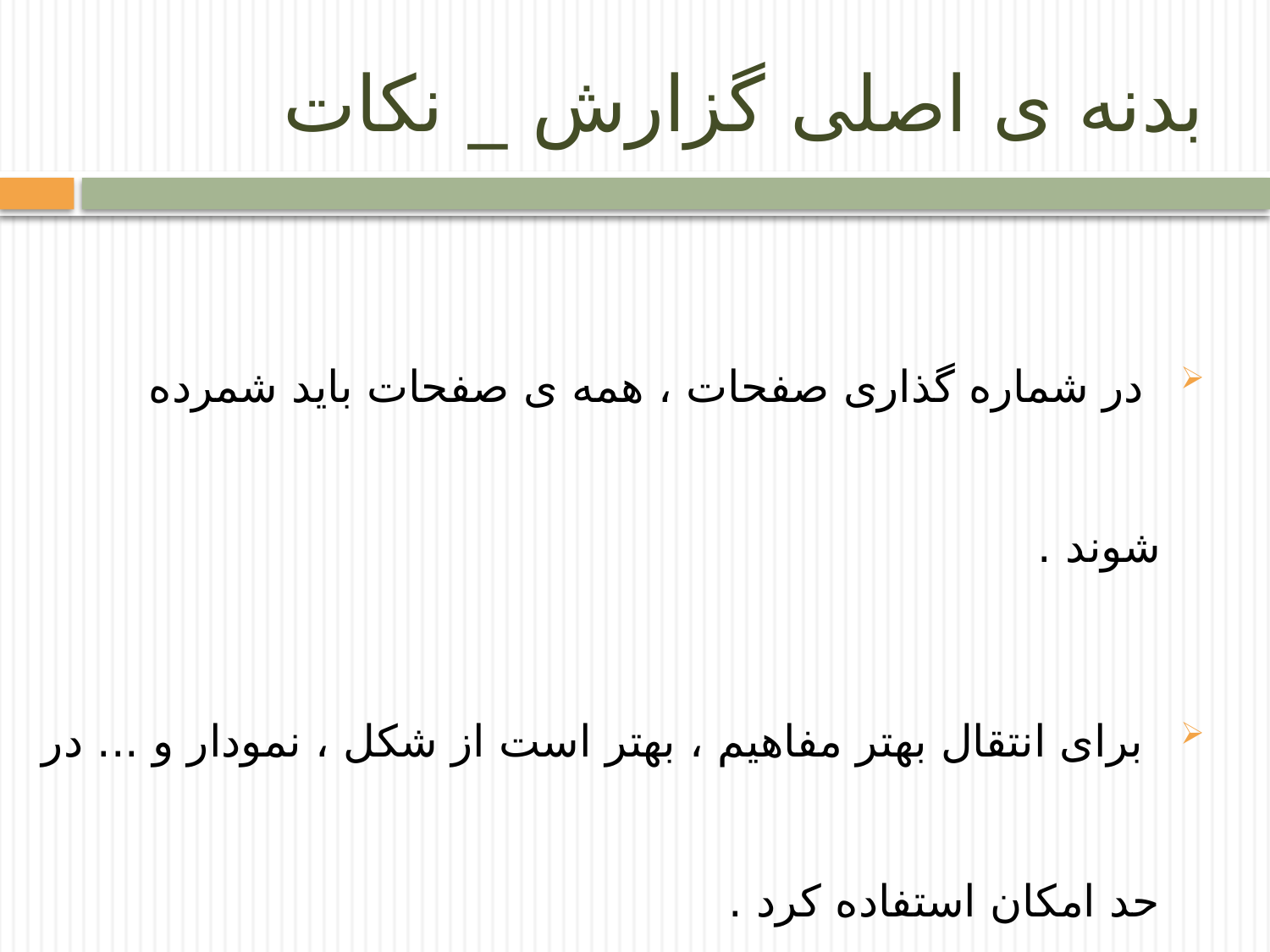

# بدنه ی اصلی گزارش _ نکات
 در شماره گذاری صفحات ، همه ی صفحات باید شمرده شوند .
 برای انتقال بهتر مفاهیم ، بهتر است از شکل ، نمودار و ... در حد امکان استفاده کرد .
 شکل ها و نمودار ها باید ساده ، واضح ، و بدون ابهام باشند .